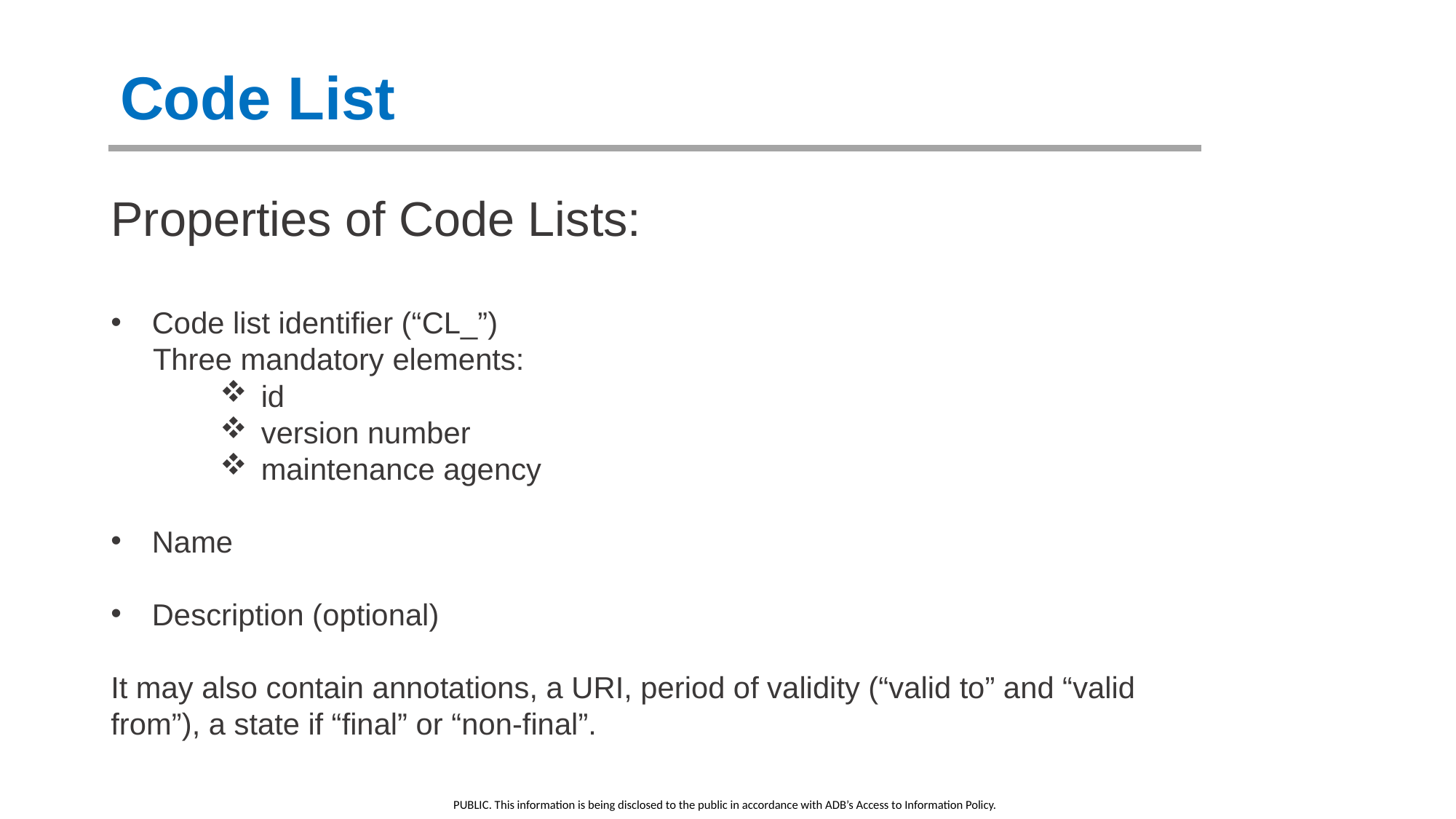

Code List
Properties of Code Lists:

Code list identifier (“CL_”)
     Three mandatory elements:
id
version number
maintenance agency

Name

Description (optional)

It may also contain annotations, a URI, period of validity (“valid to” and “valid from”), a state if “final” or “non-final”.